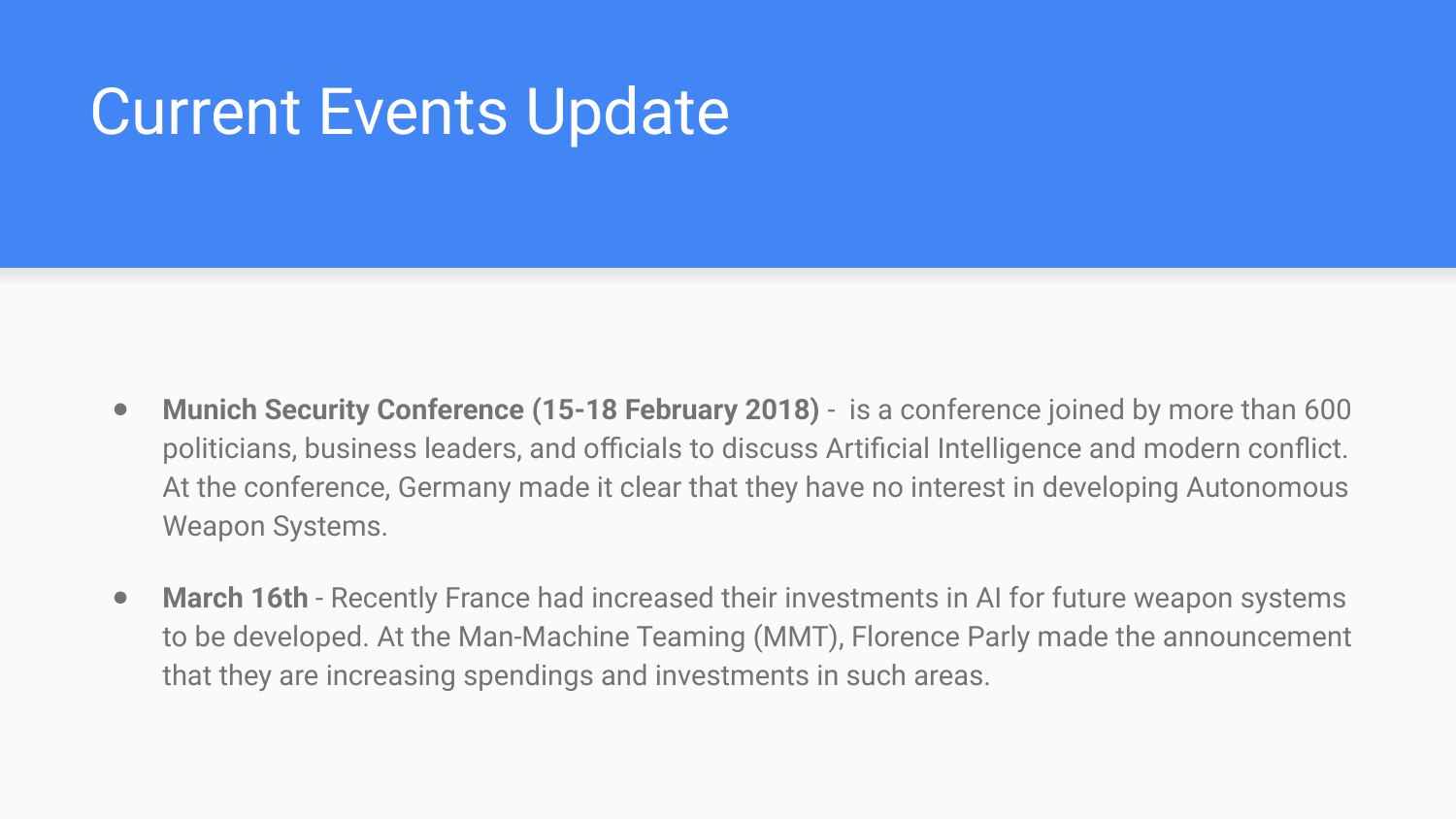

# Current Events Update

Munich Security Conference (15-18 February 2018) -  is a conference joined by more than 600 politicians, business leaders, and officials to discuss Artificial Intelligence and modern conflict. At the conference, Germany made it clear that they have no interest in developing Autonomous Weapon Systems.
March 16th - Recently France had increased their investments in AI for future weapon systems to be developed. At the Man-Machine Teaming (MMT), Florence Parly made the announcement that they are increasing spendings and investments in such areas.